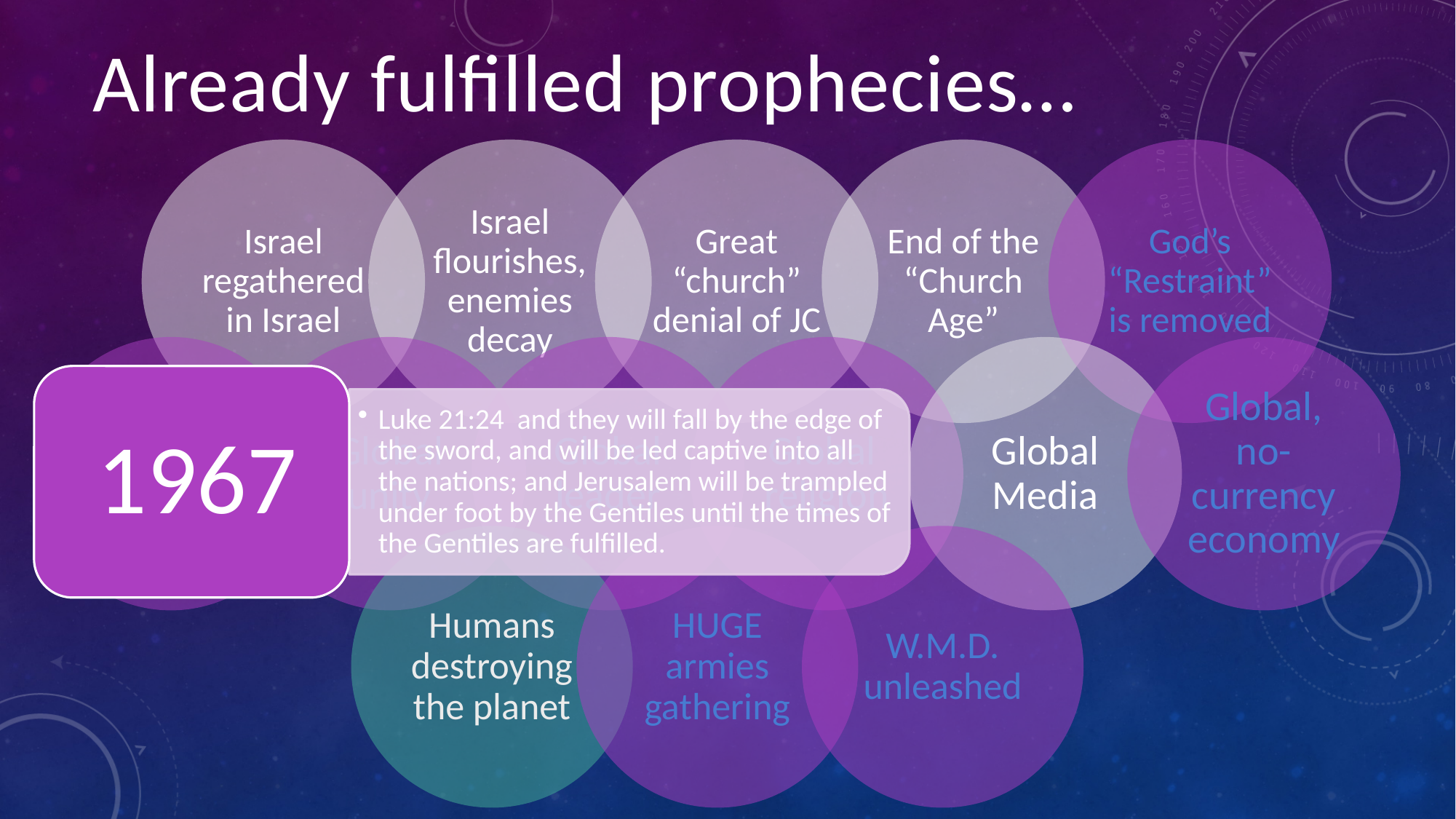

# Already fulfilled prophecies…
Israel regathered in Israel
Israel flourishes, enemies decay
Great “church” denial of JC
End of the “Church Age”
God’s “Restraint” is removed
European 10-nation union
Global unity
Global leader
Global  religion
Global Media
Global, no-currency economy
Luke 21:24  and they will fall by the edge of the sword, and will be led captive into all the nations; and Jerusalem will be trampled under foot by the Gentiles until the times of the Gentiles are fulfilled.
1967
Humans destroying the planet
HUGE armies gathering
W.M.D. unleashed